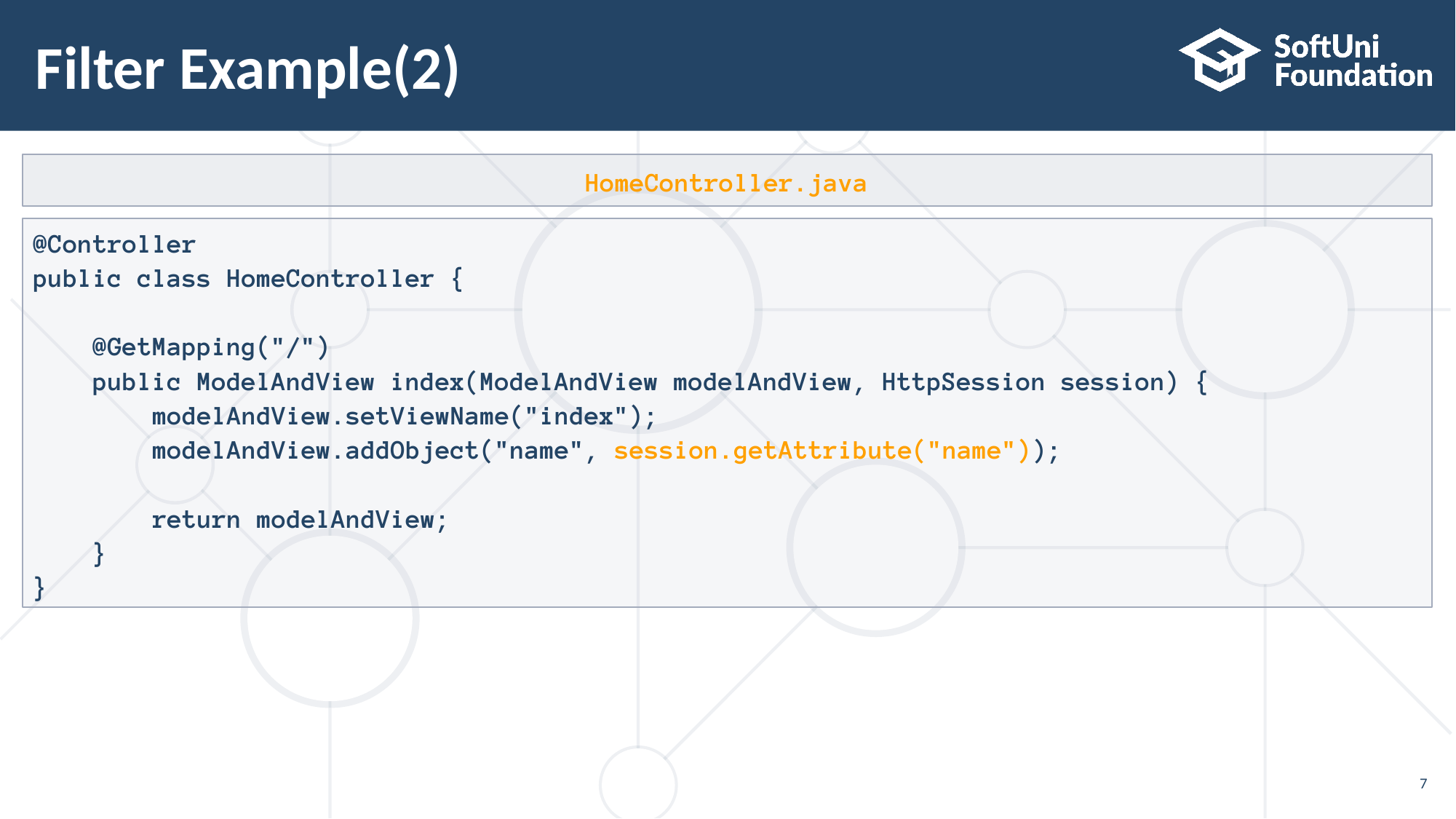

# Filter Example(2)
HomeController.java
@Controller
public class HomeController {

    @GetMapping("/")
    public ModelAndView index(ModelAndView modelAndView, HttpSession session) {
        modelAndView.setViewName("index");
        modelAndView.addObject("name", session.getAttribute("name"));

        return modelAndView;
    }
}
7